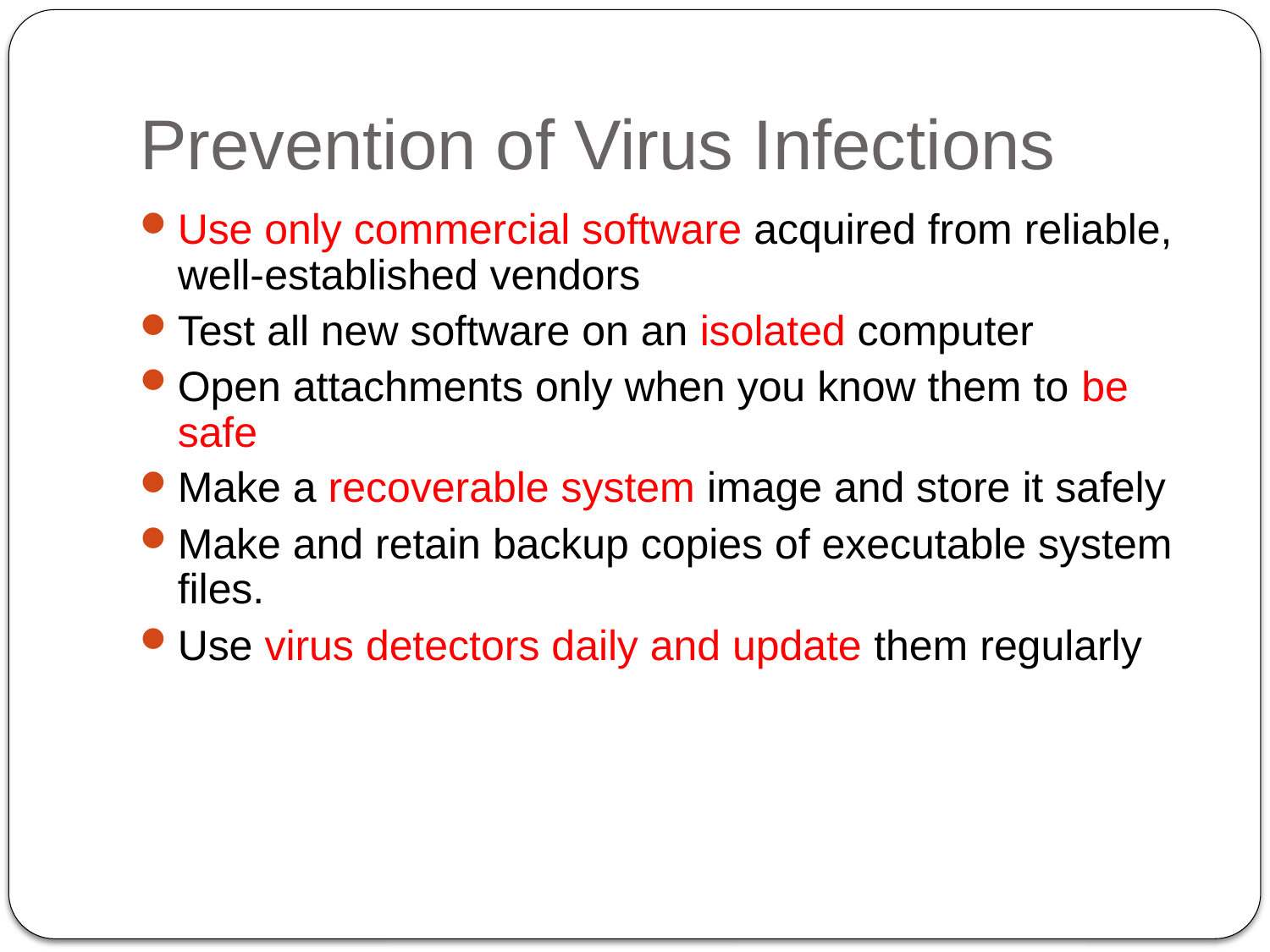

# Prevention of Virus Infections
Use only commercial software acquired from reliable, well-established vendors
Test all new software on an isolated computer
Open attachments only when you know them to be safe
Make a recoverable system image and store it safely
Make and retain backup copies of executable system files.
Use virus detectors daily and update them regularly